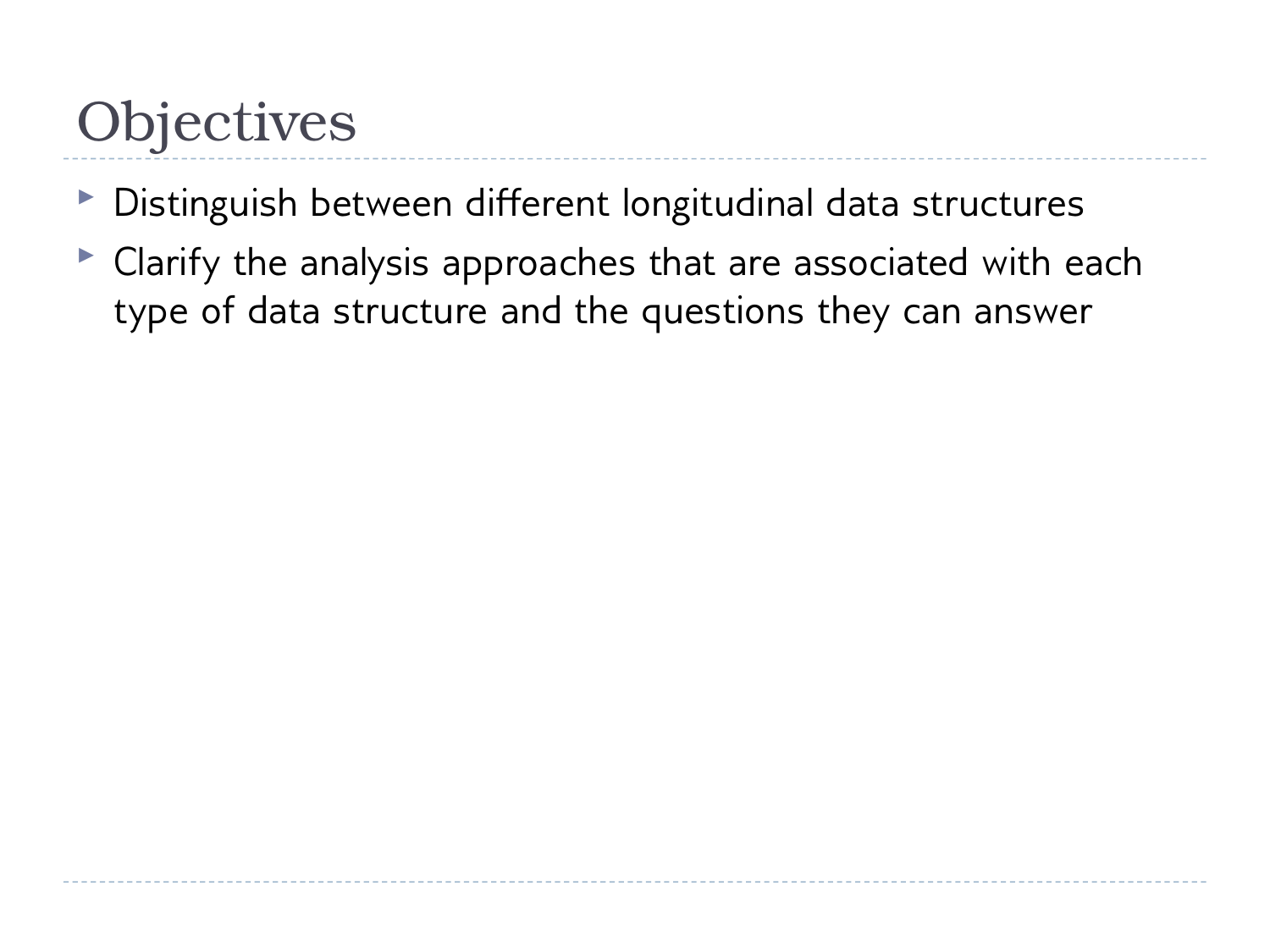

# Objectives
Distinguish between different longitudinal data structures
Clarify the analysis approaches that are associated with each type of data structure and the questions they can answer